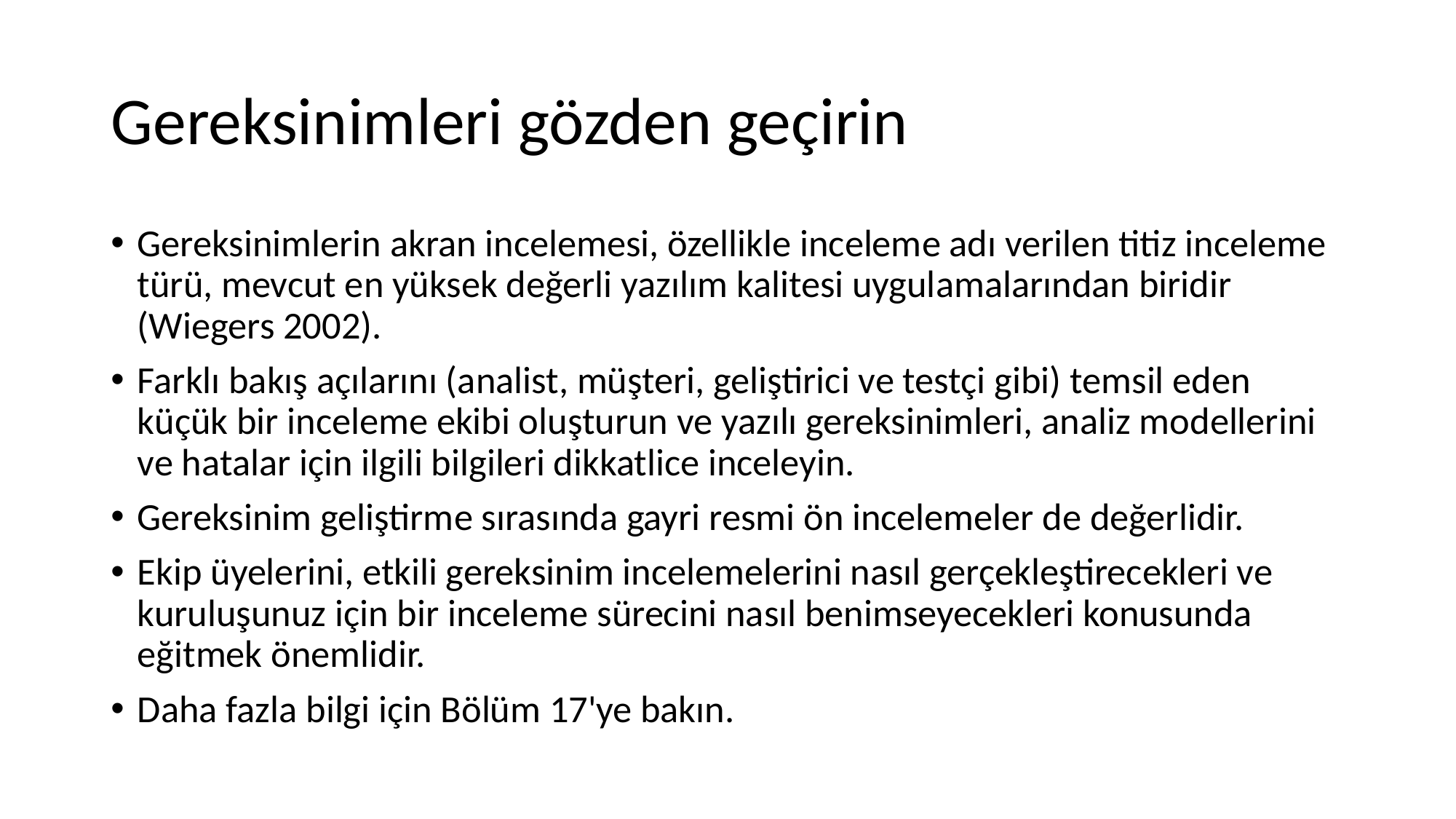

# Gereksinimleri gözden geçirin
Gereksinimlerin akran incelemesi, özellikle inceleme adı verilen titiz inceleme türü, mevcut en yüksek değerli yazılım kalitesi uygulamalarından biridir (Wiegers 2002).
Farklı bakış açılarını (analist, müşteri, geliştirici ve testçi gibi) temsil eden küçük bir inceleme ekibi oluşturun ve yazılı gereksinimleri, analiz modellerini ve hatalar için ilgili bilgileri dikkatlice inceleyin.
Gereksinim geliştirme sırasında gayri resmi ön incelemeler de değerlidir.
Ekip üyelerini, etkili gereksinim incelemelerini nasıl gerçekleştirecekleri ve kuruluşunuz için bir inceleme sürecini nasıl benimseyecekleri konusunda eğitmek önemlidir.
Daha fazla bilgi için Bölüm 17'ye bakın.